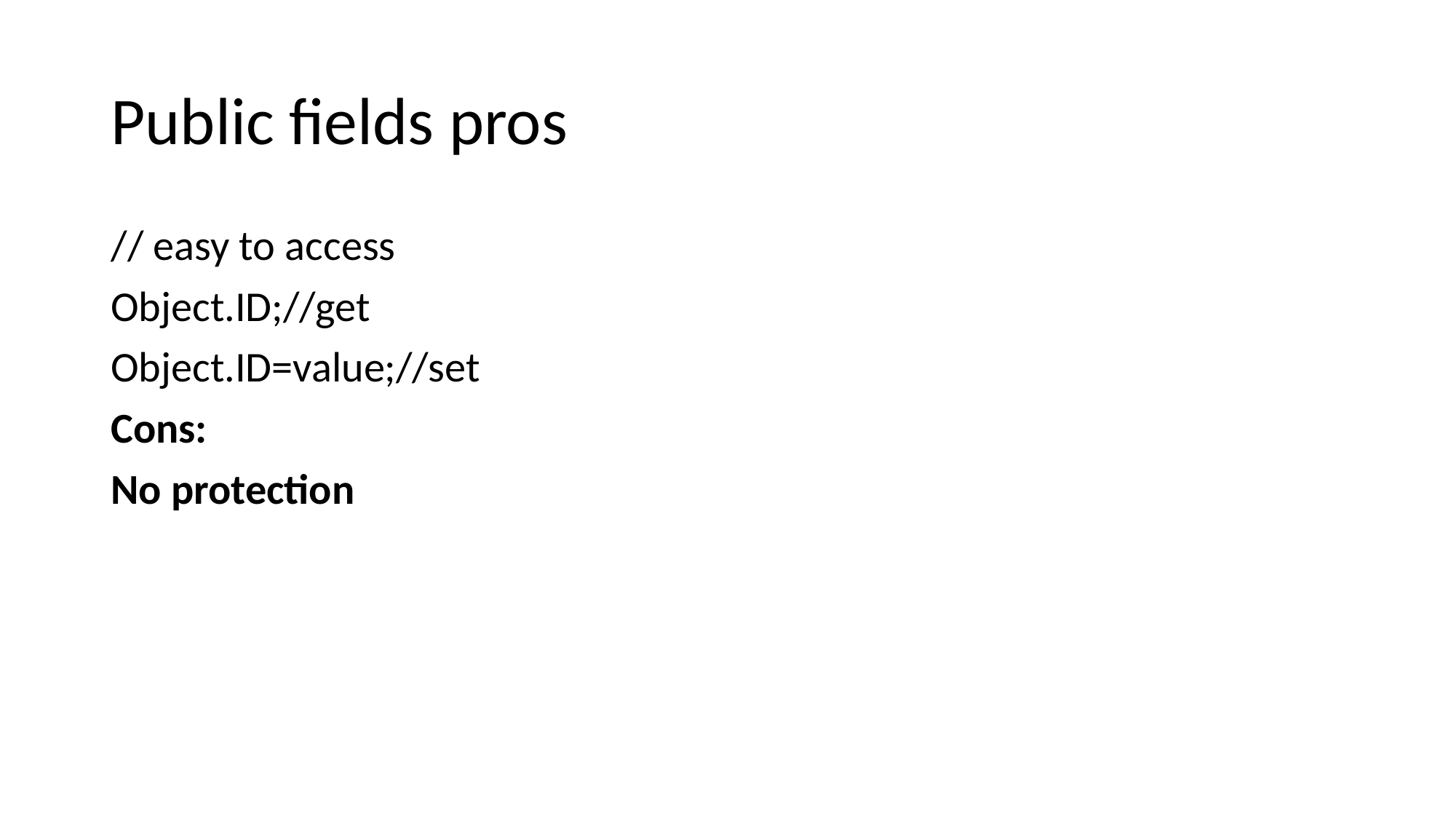

# Public fields pros
// easy to access
Object.ID;//get
Object.ID=value;//set
Cons:
No protection